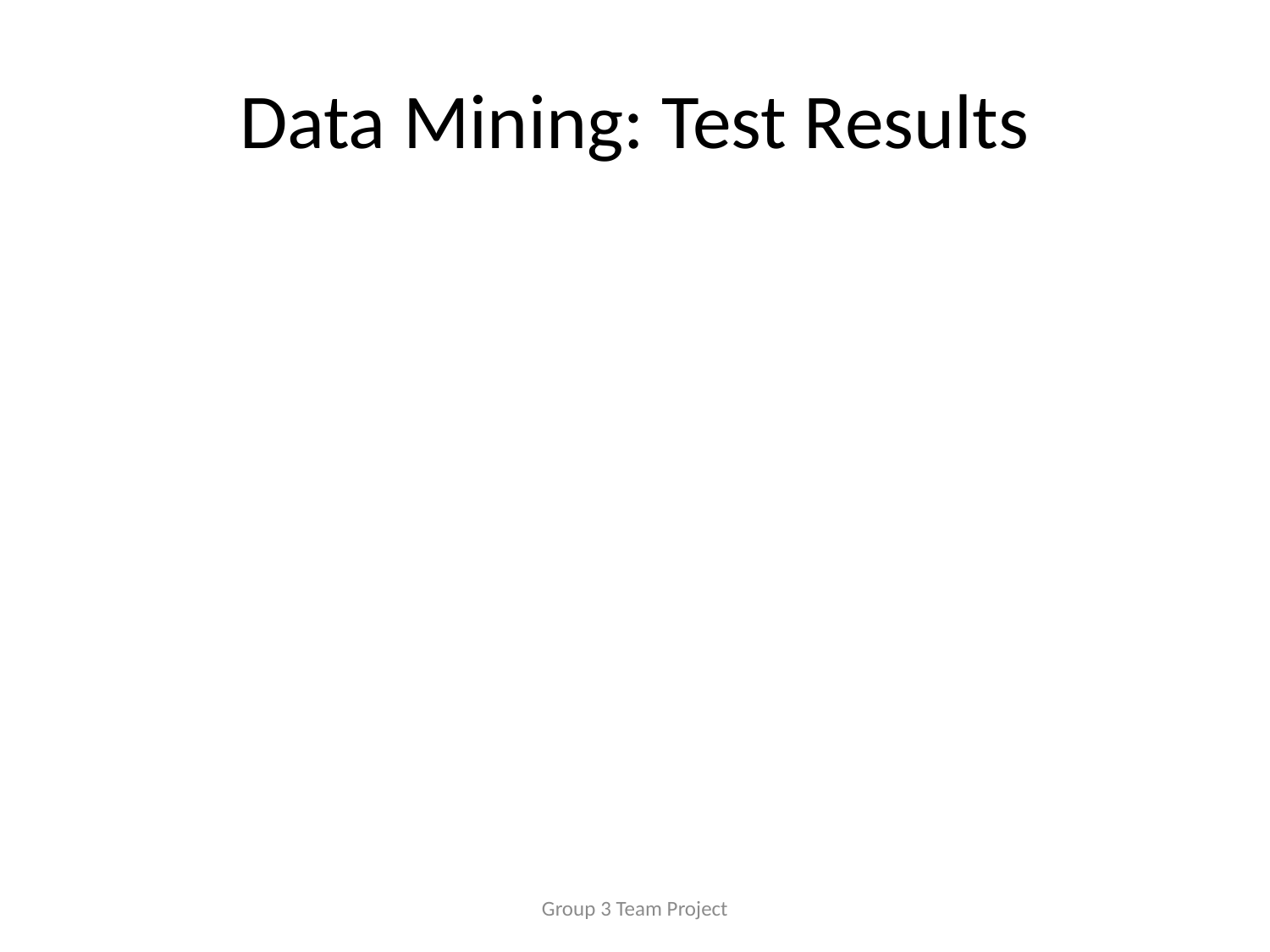

Data Mining: Test Results

Group 3 Team Project